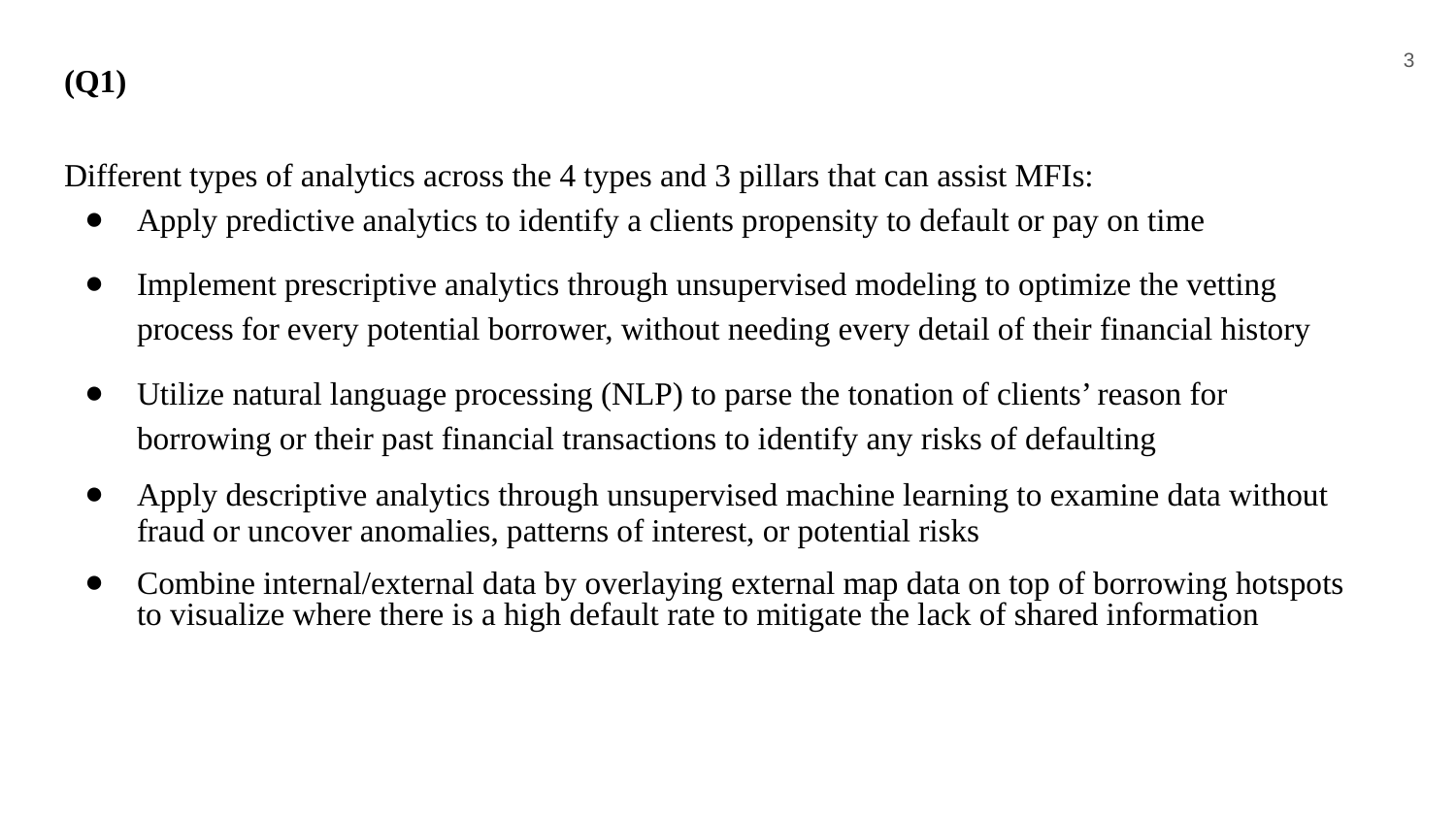

3
# (Q1)
Different types of analytics across the 4 types and 3 pillars that can assist MFIs:
Apply predictive analytics to identify a clients propensity to default or pay on time
Implement prescriptive analytics through unsupervised modeling to optimize the vetting process for every potential borrower, without needing every detail of their financial history
Utilize natural language processing (NLP) to parse the tonation of clients’ reason for borrowing or their past financial transactions to identify any risks of defaulting
Apply descriptive analytics through unsupervised machine learning to examine data without fraud or uncover anomalies, patterns of interest, or potential risks
Combine internal/external data by overlaying external map data on top of borrowing hotspots to visualize where there is a high default rate to mitigate the lack of shared information